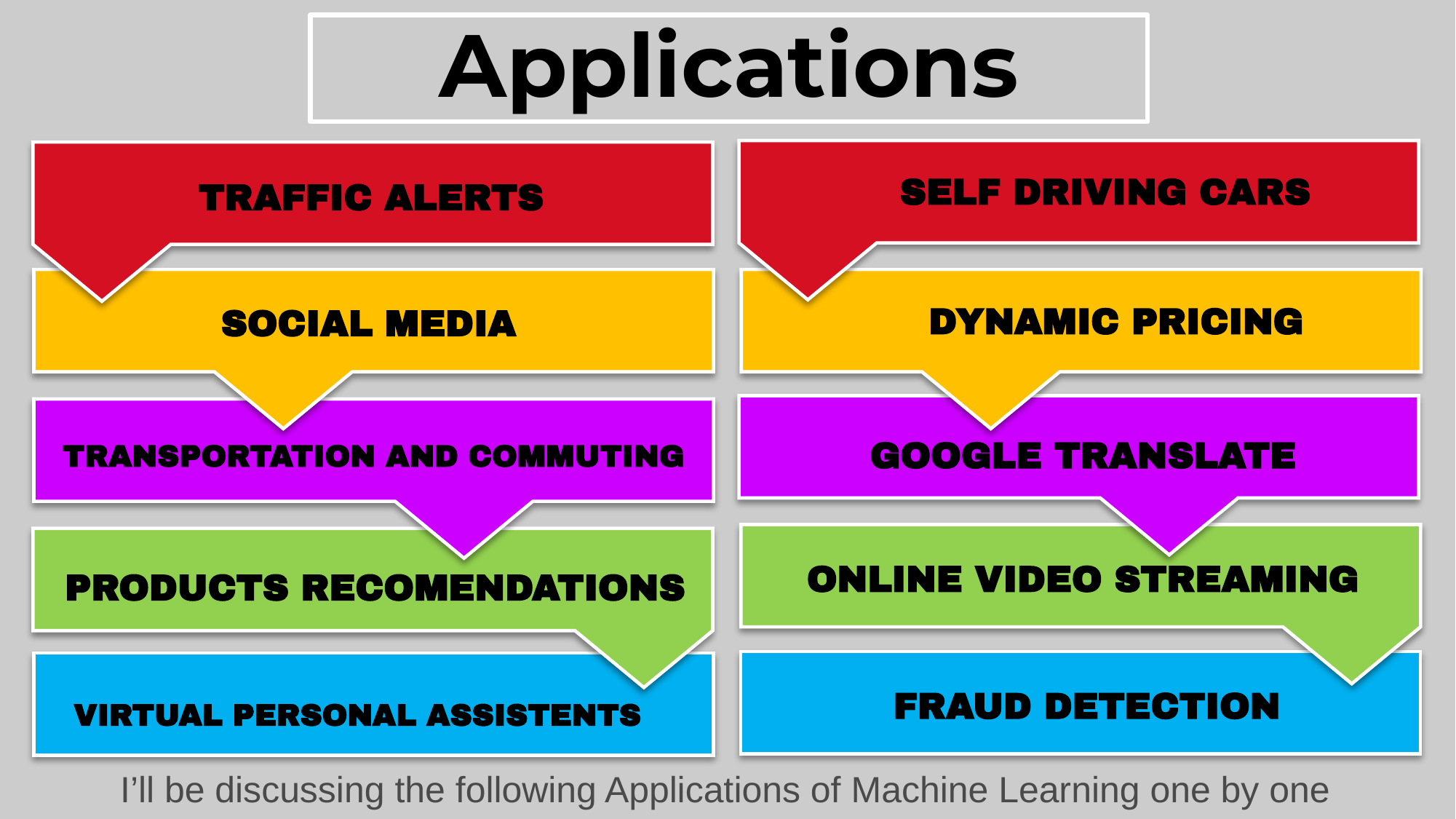

Applications

SELF DRIVING CARS
TRAFFIC ALERTS

DYNAMIC PRICING
SOCIAL MEDIA

GOOGLE TRANSLATE
TRANSPORTATION AND COMMUTING

ONLINE VIDEO STREAMING
PRODUCTS RECOMENDATIONS

FRAUD DETECTION
VIRTUAL PERSONAL ASSISTENTS
I’ll be discussing the following Applications of Machine Learning one by one